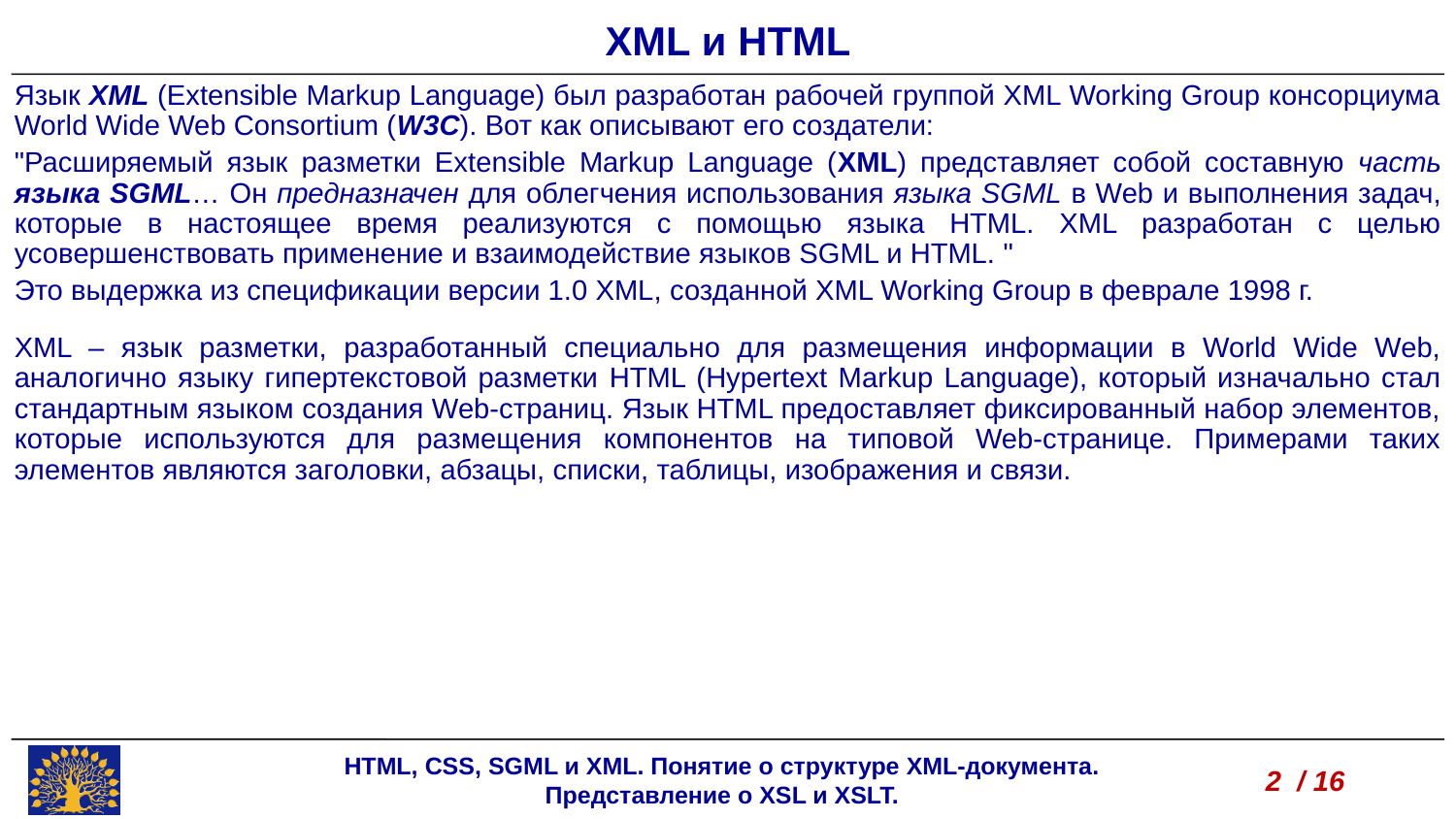

XML и HTML
Язык XML (Extensible Markup Language) был разработан рабочей группой XML Working Group консорциума World Wide Web Consortium (W3C). Вот как описывают его создатели:

"Расширяемый язык разметки Extensible Markup Language (XML) представляет собой составную часть языка SGML… Он предназначен для облегчения использования языка SGML в Web и выполнения задач, которые в настоящее время реализуются с помощью языка HTML. XML разработан с целью усовершенствовать применение и взаимодействие языков SGML и HTML. "

Это выдержка из спецификации версии 1.0 XML, созданной XML Working Group в феврале 1998 г.

XML – язык разметки, разработанный специально для размещения информации в World Wide Web, аналогично языку гипертекстовой разметки HTML (Hypertext Markup Language), который изначально стал стандартным языком создания Web-страниц. Язык HTML предоставляет фиксированный набор элементов, которые используются для размещения компонентов на типовой Web-странице. Примерами таких элементов являются заголовки, абзацы, списки, таблицы, изображения и связи.